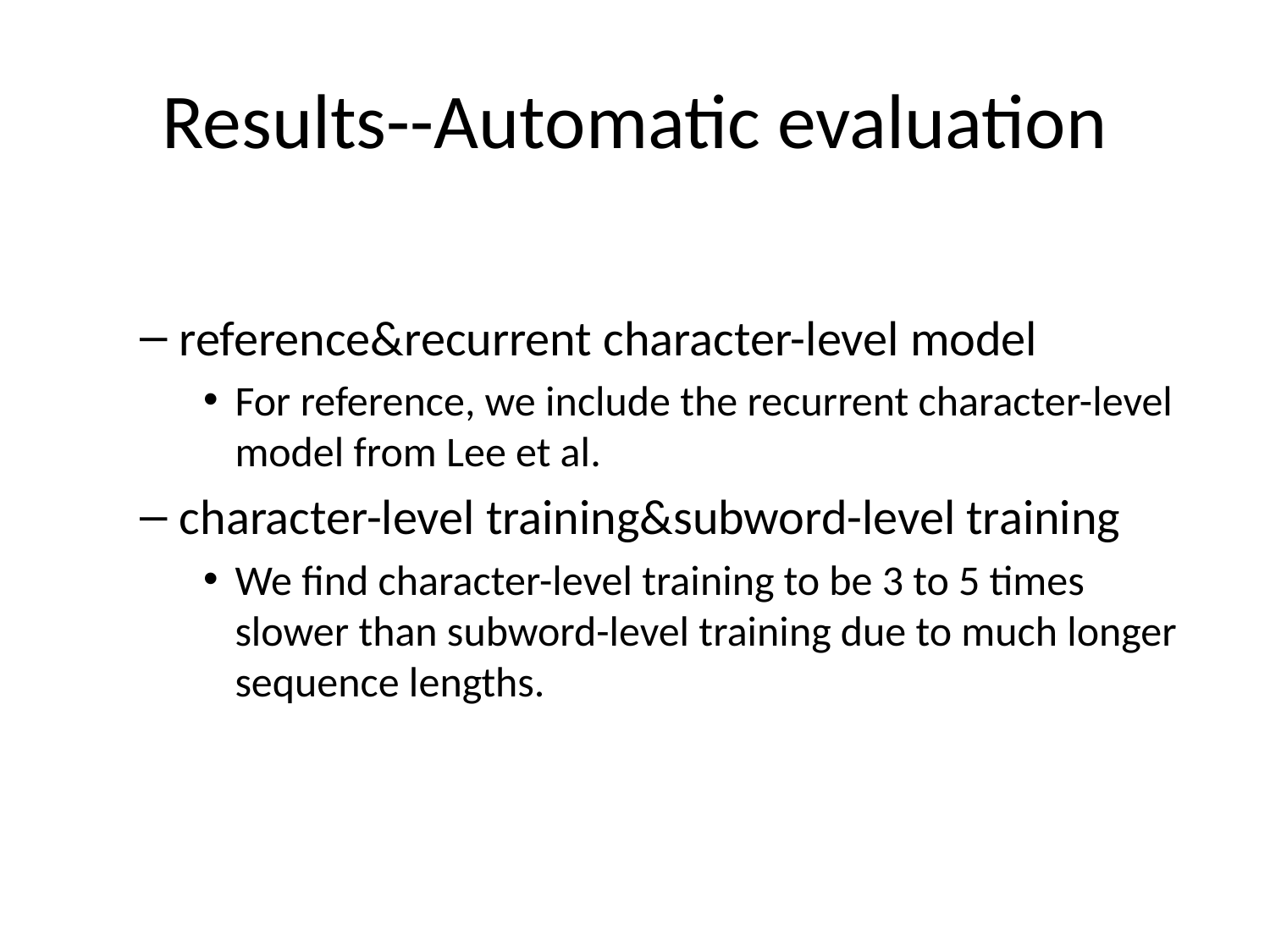

# Results--Automatic evaluation

reference&recurrent character-level model
For reference, we include the recurrent character-level model from Lee et al.
character-level training&subword-level training
We find character-level training to be 3 to 5 times slower than subword-level training due to much longer sequence lengths.